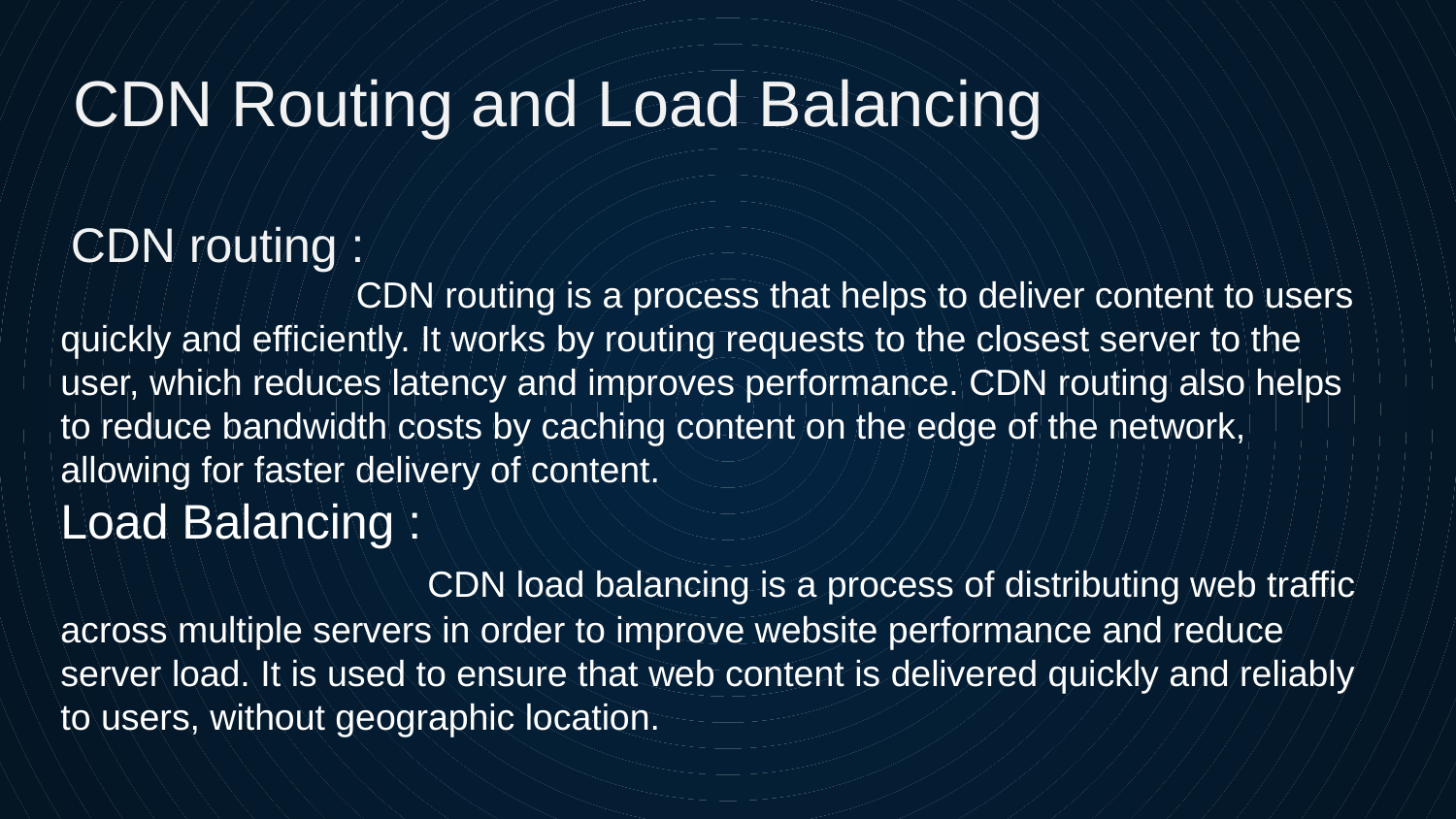

CDN Routing and Load Balancing
 CDN routing :
                             CDN routing is a process that helps to deliver content to users  quickly and efficiently. It works by routing requests to the closest server to the user, which reduces latency and improves performance. CDN routing also helps to reduce bandwidth costs by caching content on the edge of the network,  allowing for faster delivery of content.
Load Balancing :
                           CDN load balancing is a process of distributing web traffic across multiple servers in order to improve website performance and reduce server load. It is used to ensure that web content is delivered quickly and reliably to users, without geographic location.